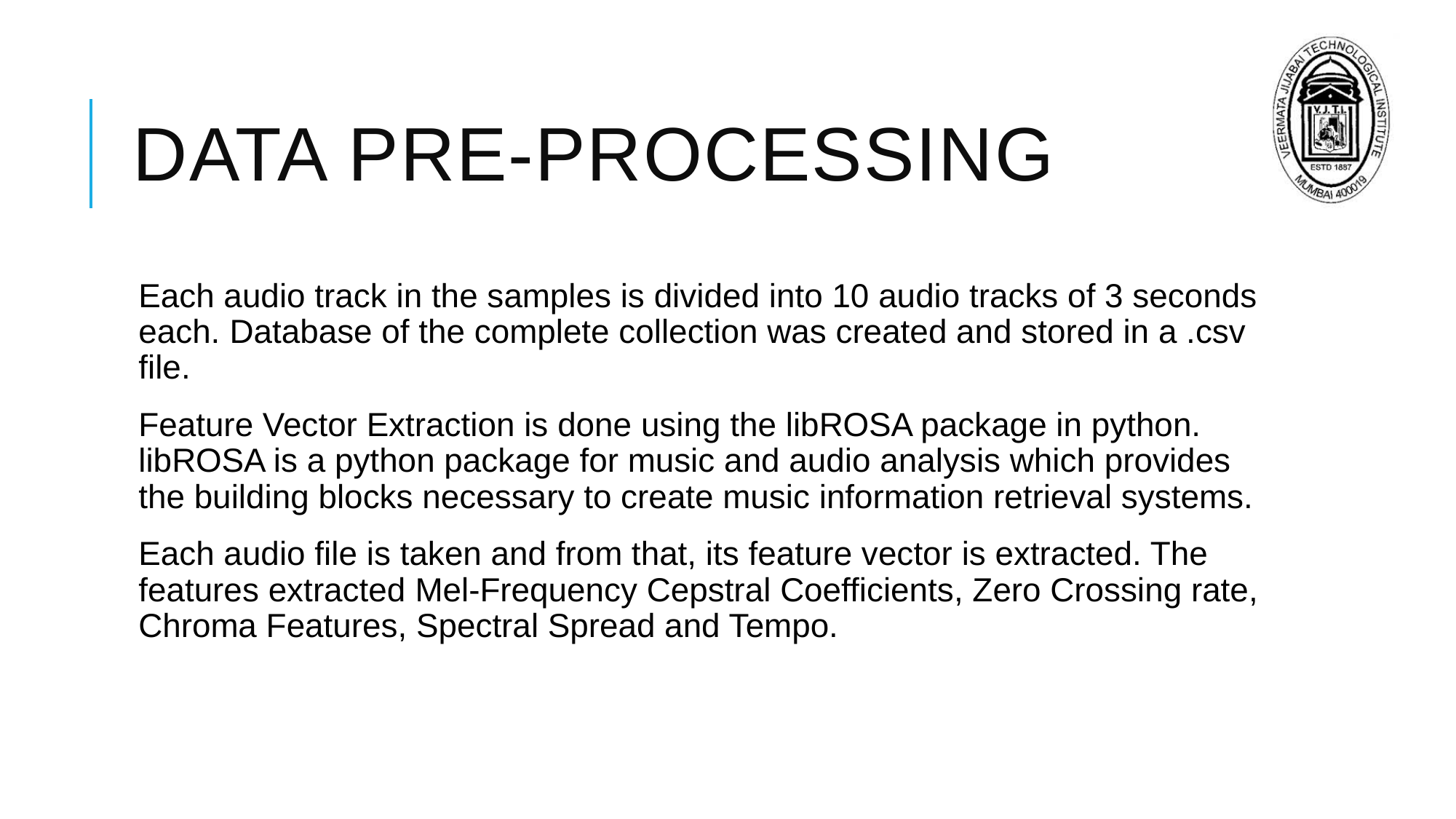

# Data pre-processing
Each audio track in the samples is divided into 10 audio tracks of 3 seconds each. Database of the complete collection was created and stored in a .csv file.
Feature Vector Extraction is done using the libROSA package in python. libROSA is a python package for music and audio analysis which provides the building blocks necessary to create music information retrieval systems.
Each audio file is taken and from that, its feature vector is extracted. The features extracted Mel-Frequency Cepstral Coefficients, Zero Crossing rate, Chroma Features, Spectral Spread and Tempo.